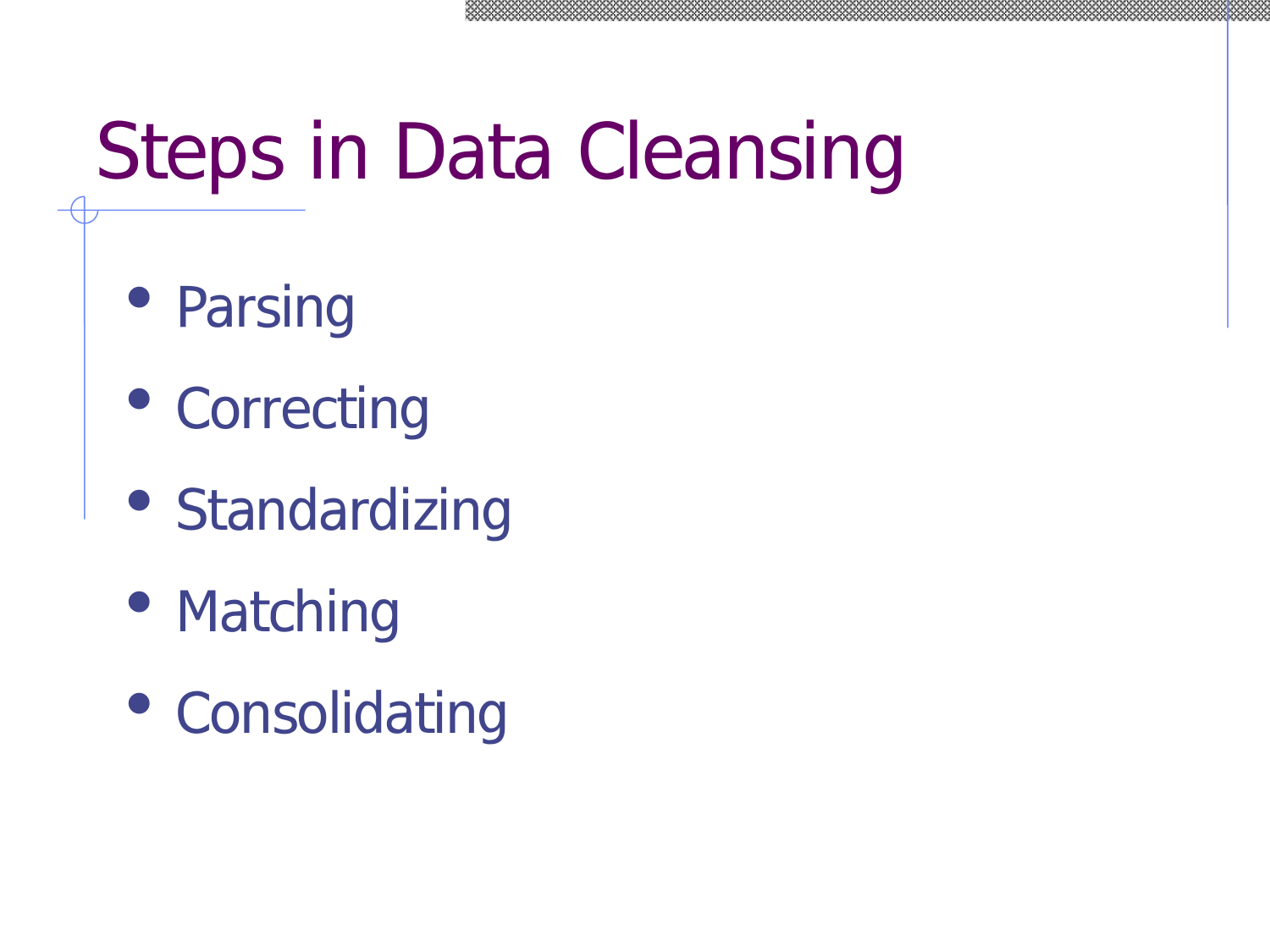

# Steps in Data Cleansing
Parsing
Correcting
Standardizing
Matching
Consolidating